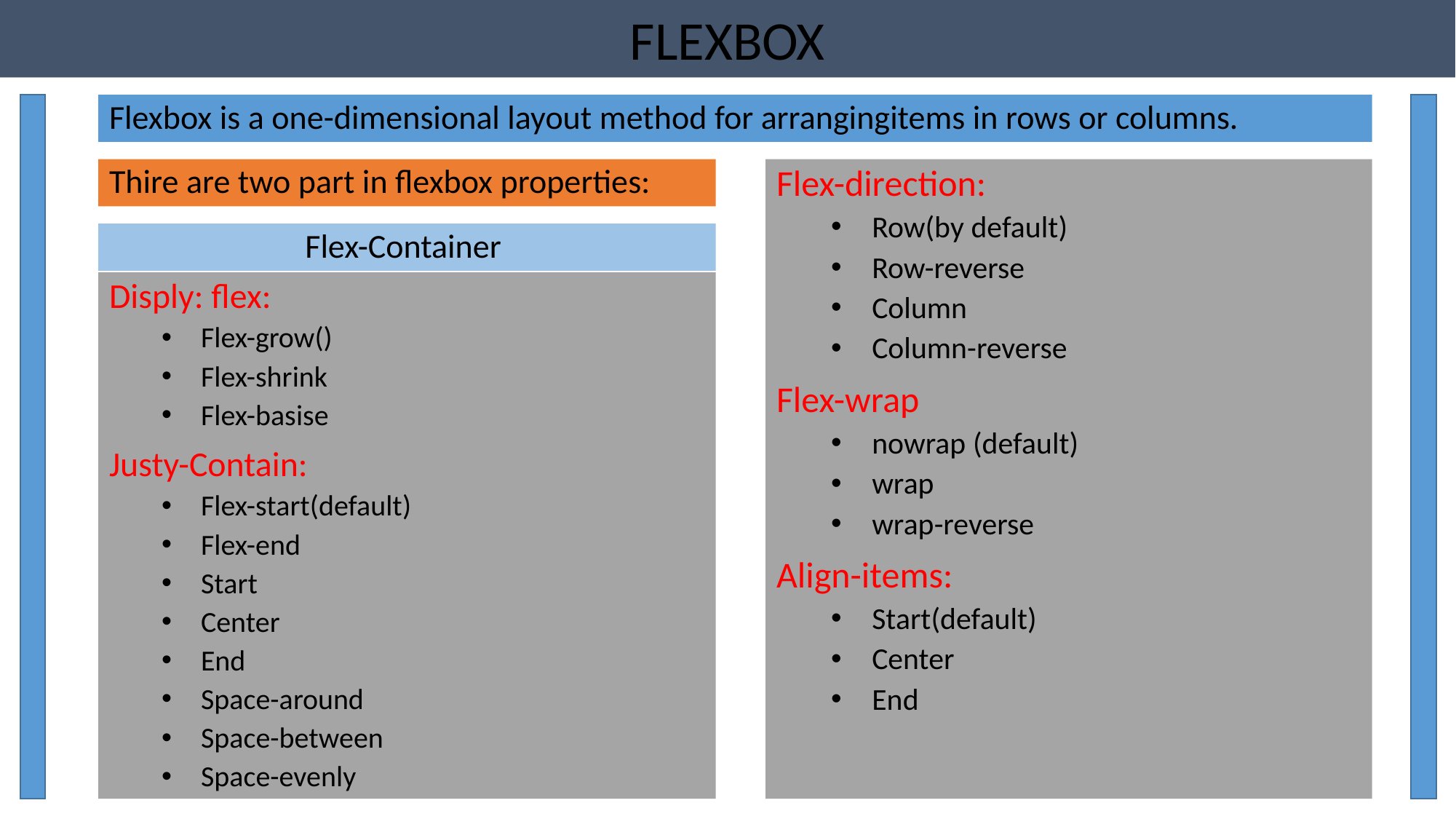

# FLEXBOX

Flexbox is a one-dimensional layout method for arrangingitems in rows or columns.

Flex-direction:
Row(by default)
Row-reverse
Column
Column-reverse
Flex-wrap
nowrap (default)
wrap
wrap-reverse
Align-items:
Start(default)
Center
End

Thire are two part in flexbox properties:

Flex-Container

Disply: flex:
Flex-grow()
Flex-shrink
Flex-basise
Justy-Contain:
Flex-start(default)
Flex-end
Start
Center
End
Space-around
Space-between
Space-evenly